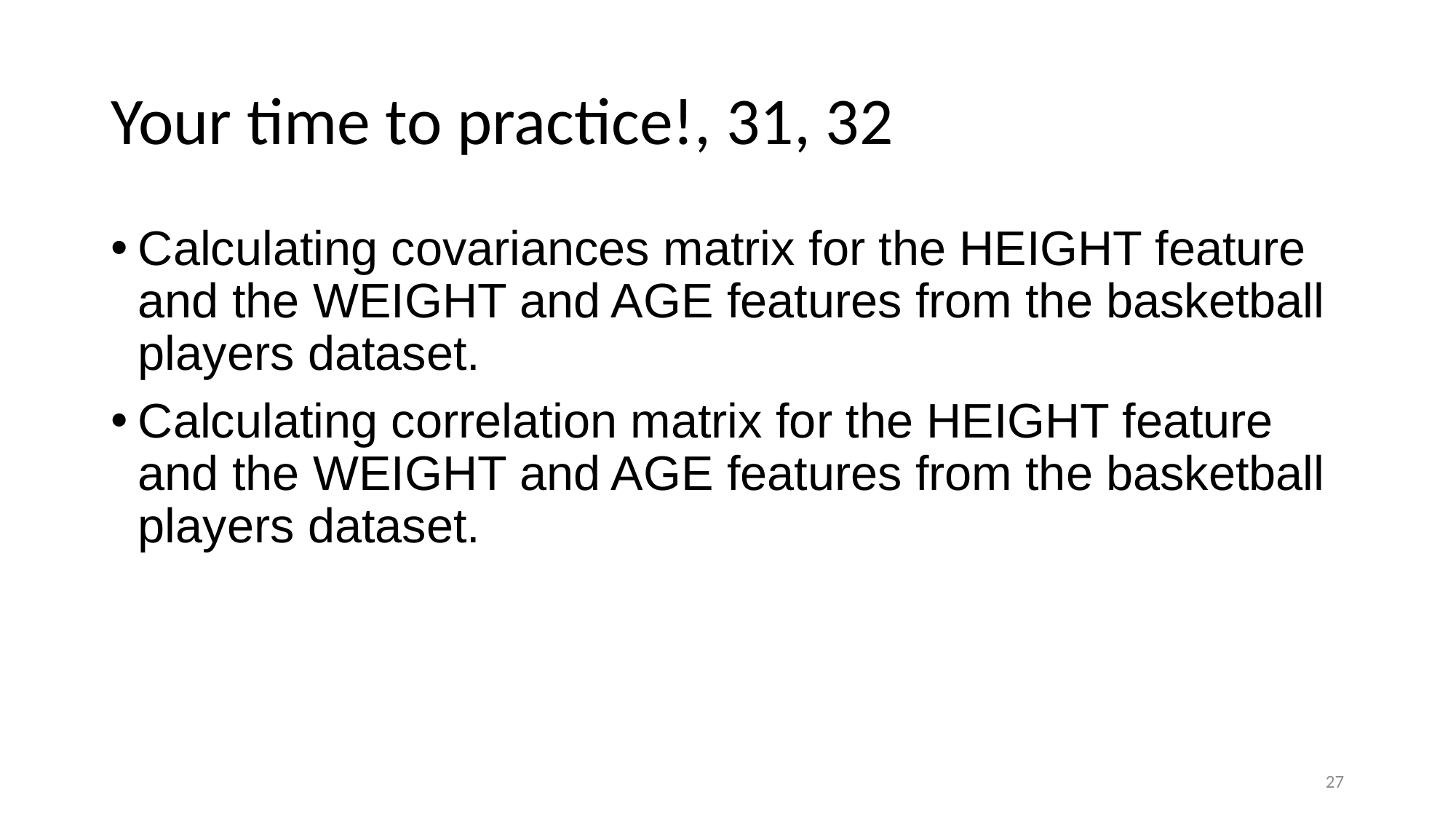

# Your time to practice!, 31, 32
Calculating covariances matrix for the HEIGHT feature and the WEIGHT and AGE features from the basketball players dataset.
Calculating correlation matrix for the HEIGHT feature and the WEIGHT and AGE features from the basketball players dataset.
27